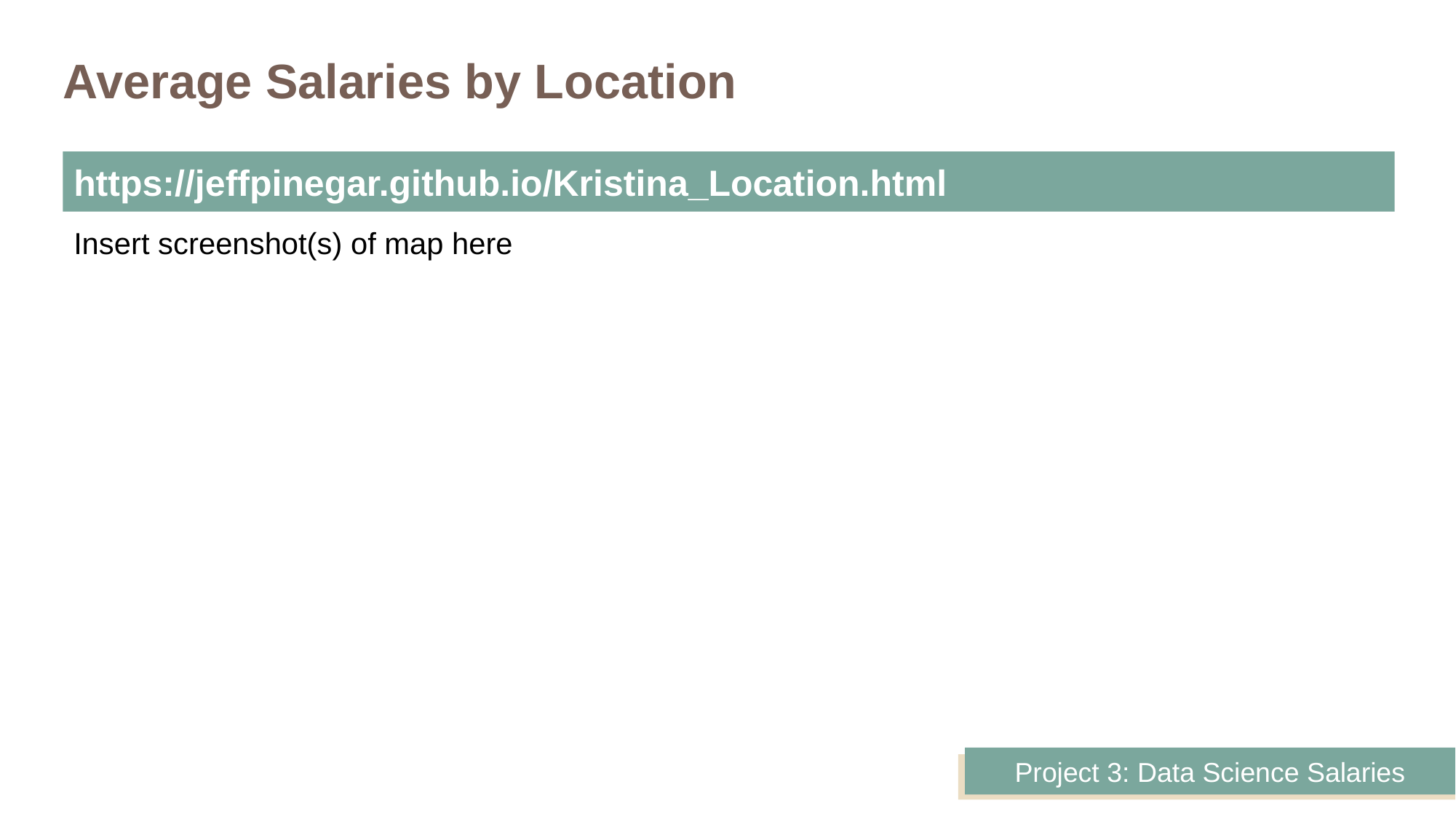

# Average Salaries by Location
https://jeffpinegar.github.io/Kristina_Location.html
Insert screenshot(s) of map here